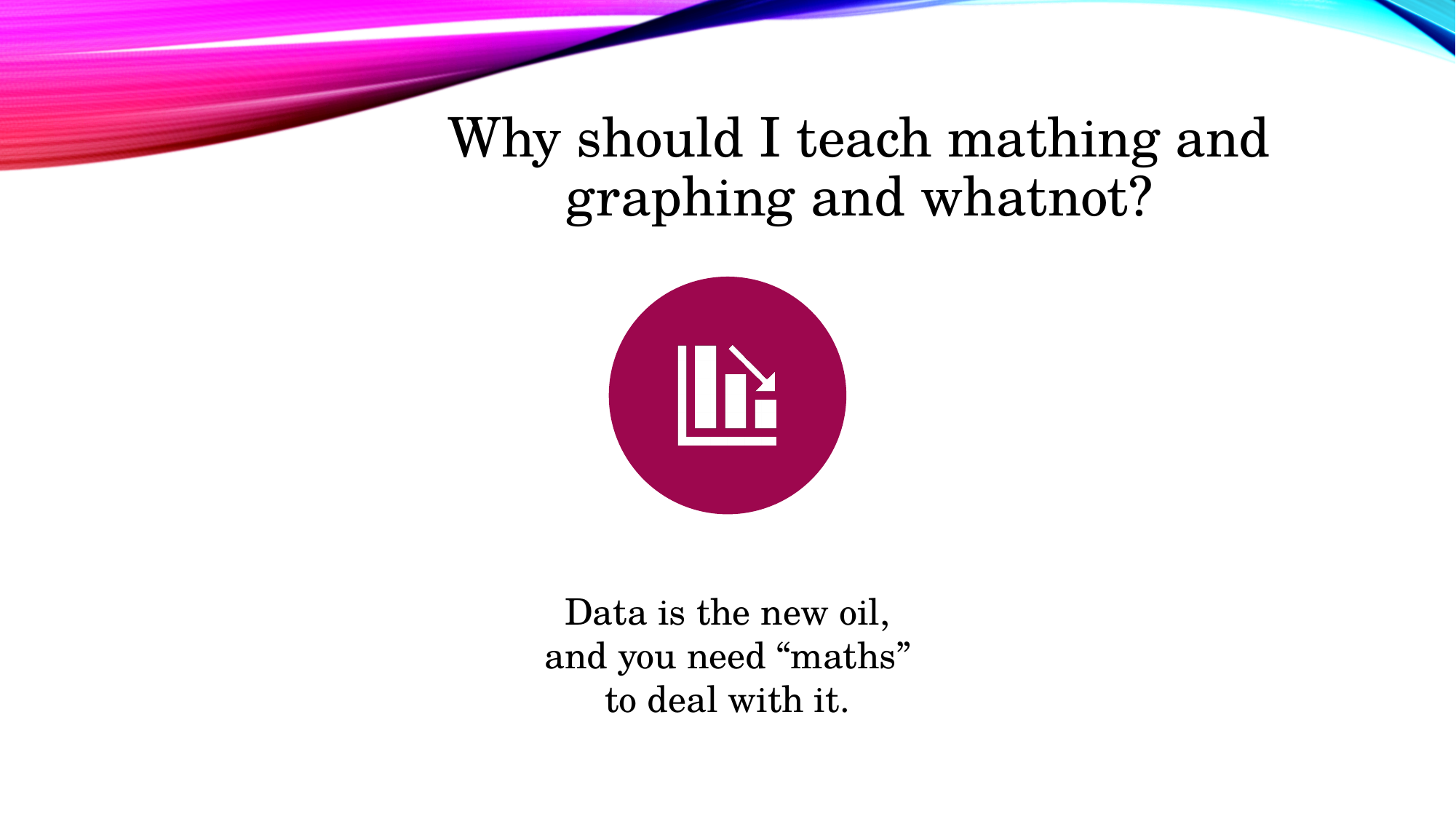

# Why should I teach mathing and graphing and whatnot?
Data is the new oil, and you need “maths” to deal with it.